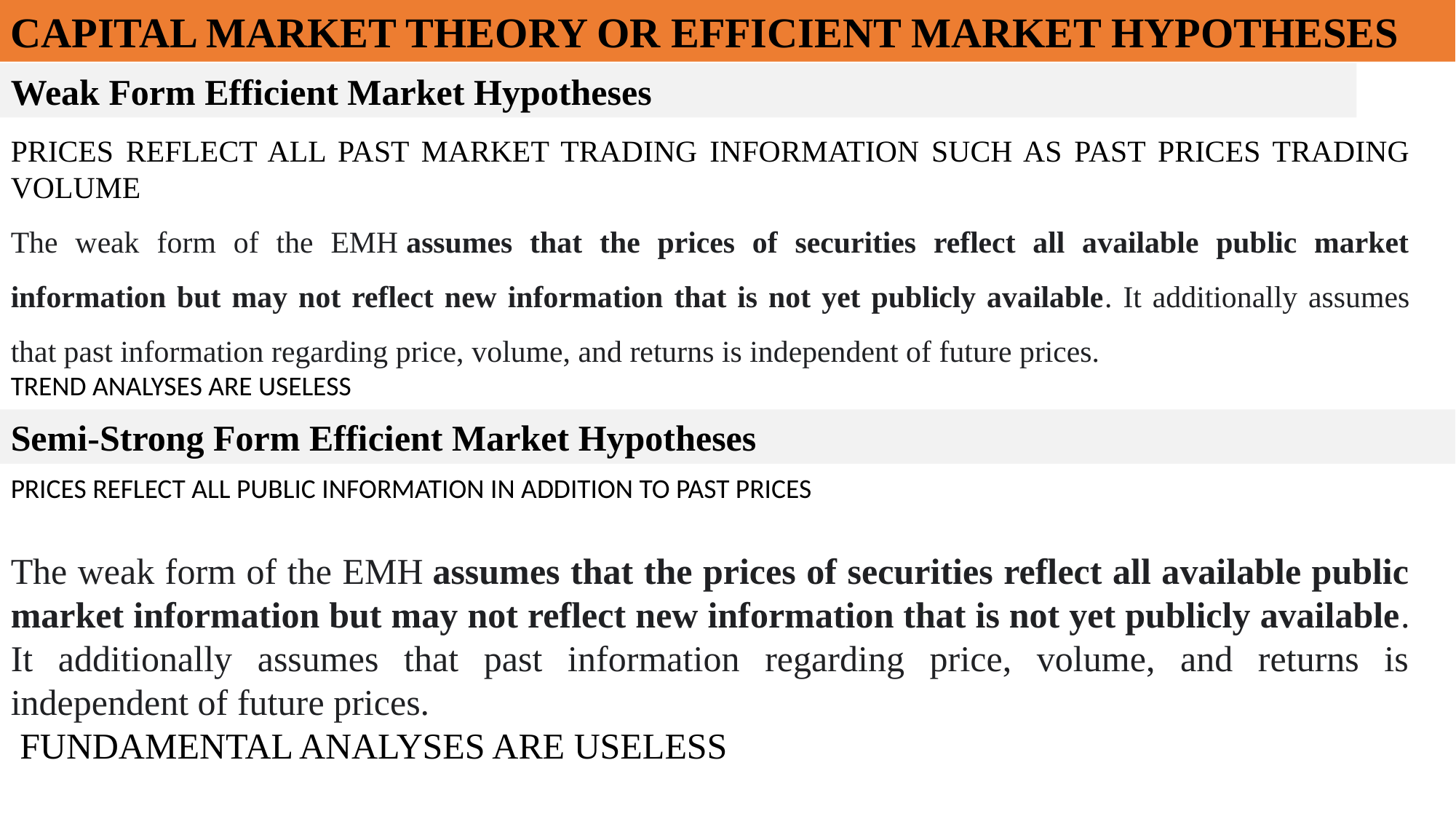

CAPITAL MARKET THEORY OR EFFICIENT MARKET HYPOTHESES
Weak Form Efficient Market Hypotheses
PRICES REFLECT ALL PAST MARKET TRADING INFORMATION SUCH AS PAST PRICES TRADING VOLUME
The weak form of the EMH assumes that the prices of securities reflect all available public market information but may not reflect new information that is not yet publicly available. It additionally assumes that past information regarding price, volume, and returns is independent of future prices.
TREND ANALYSES ARE USELESS
Semi-Strong Form Efficient Market Hypotheses
PRICES REFLECT ALL PUBLIC INFORMATION IN ADDITION TO PAST PRICES

The weak form of the EMH assumes that the prices of securities reflect all available public market information but may not reflect new information that is not yet publicly available. It additionally assumes that past information regarding price, volume, and returns is independent of future prices.
 FUNDAMENTAL ANALYSES ARE USELESS